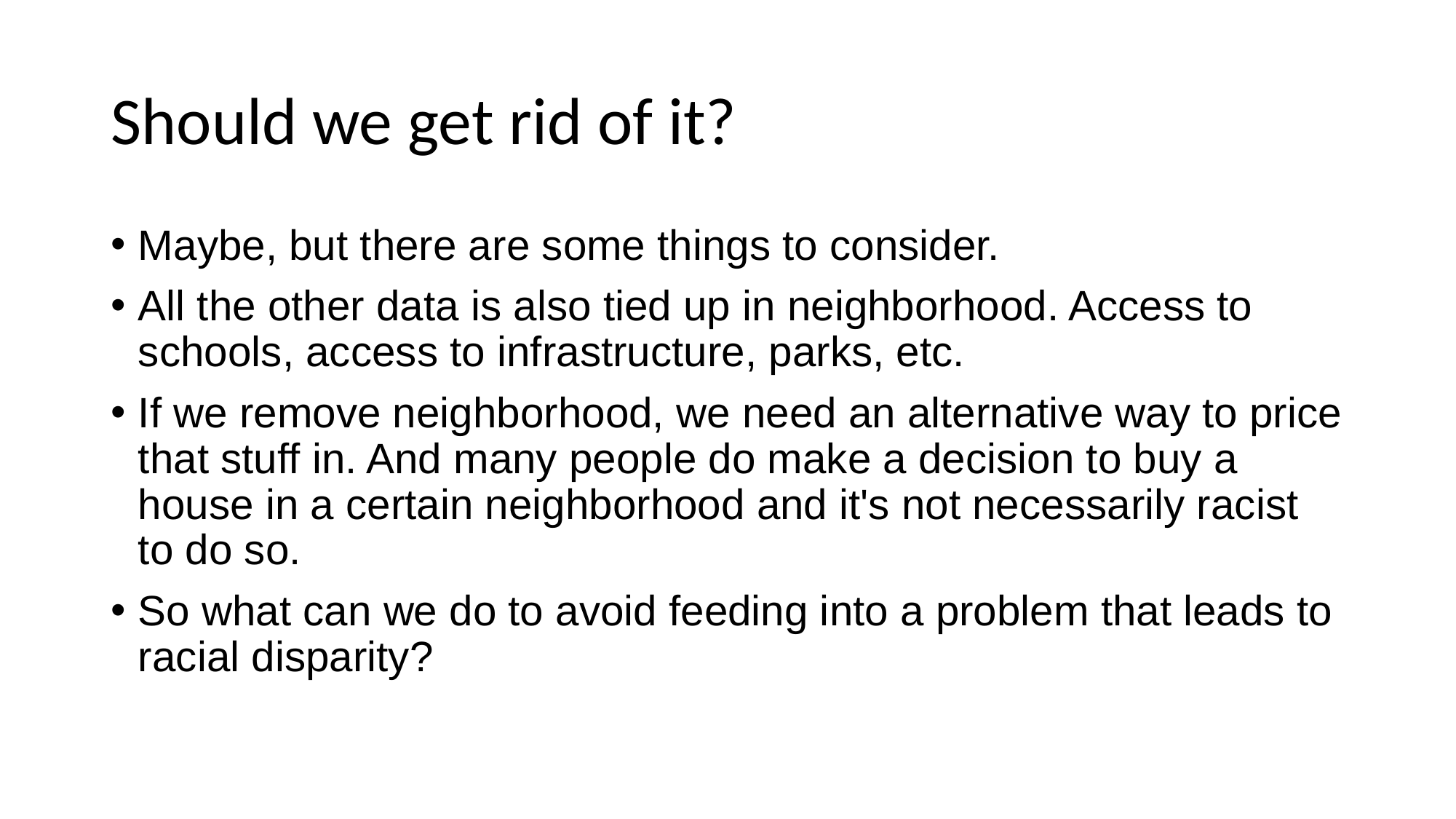

# Should we get rid of it?
Maybe, but there are some things to consider.
All the other data is also tied up in neighborhood. Access to schools, access to infrastructure, parks, etc.
If we remove neighborhood, we need an alternative way to price that stuff in. And many people do make a decision to buy a house in a certain neighborhood and it's not necessarily racist to do so.
So what can we do to avoid feeding into a problem that leads to racial disparity?